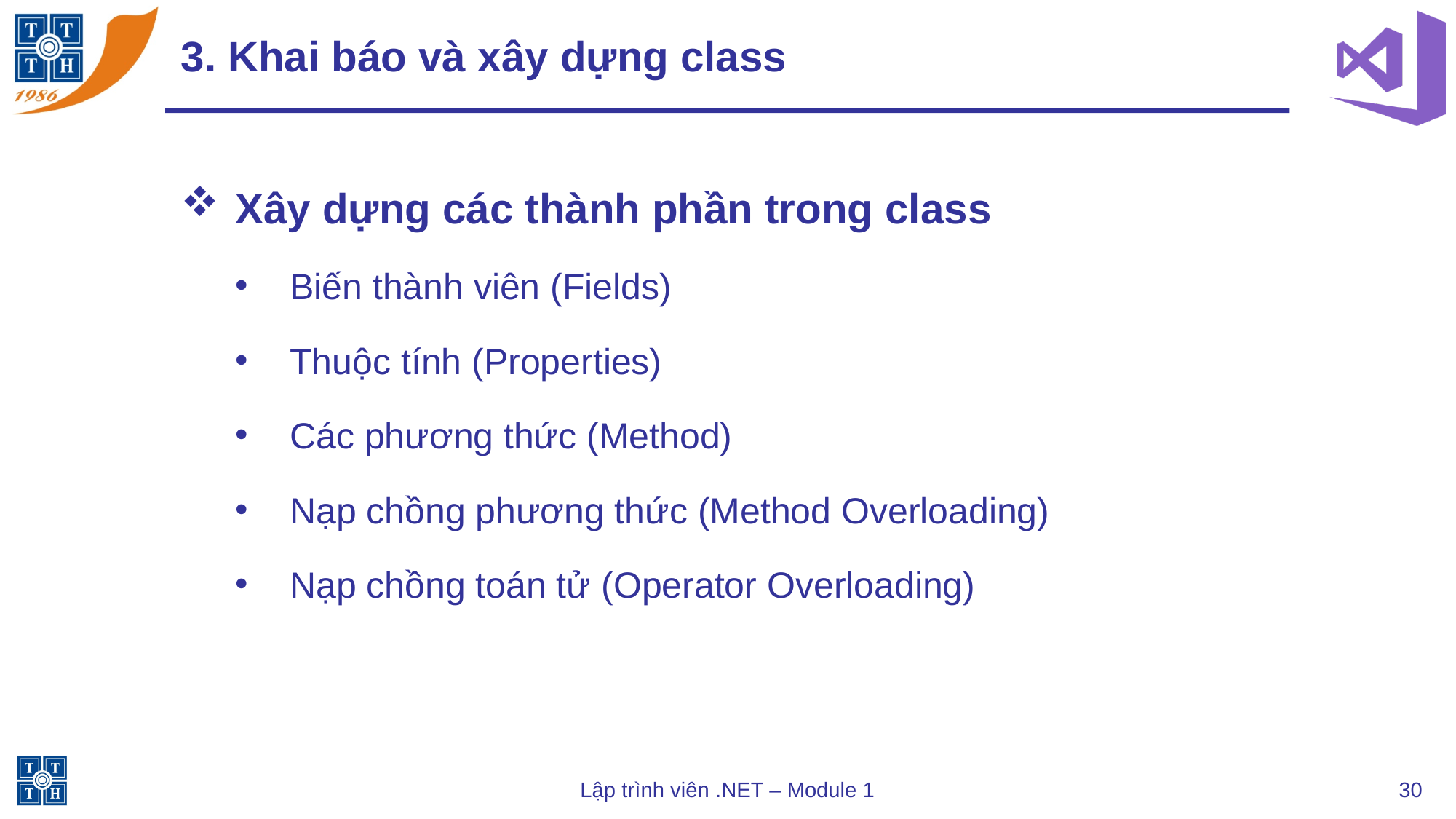

# 3. Khai báo và xây dựng class
Xây dựng các thành phần trong class
Biến thành viên (Fields)
Thuộc tính (Properties)
Các phương thức (Method)
Nạp chồng phương thức (Method Overloading)
Nạp chồng toán tử (Operator Overloading)